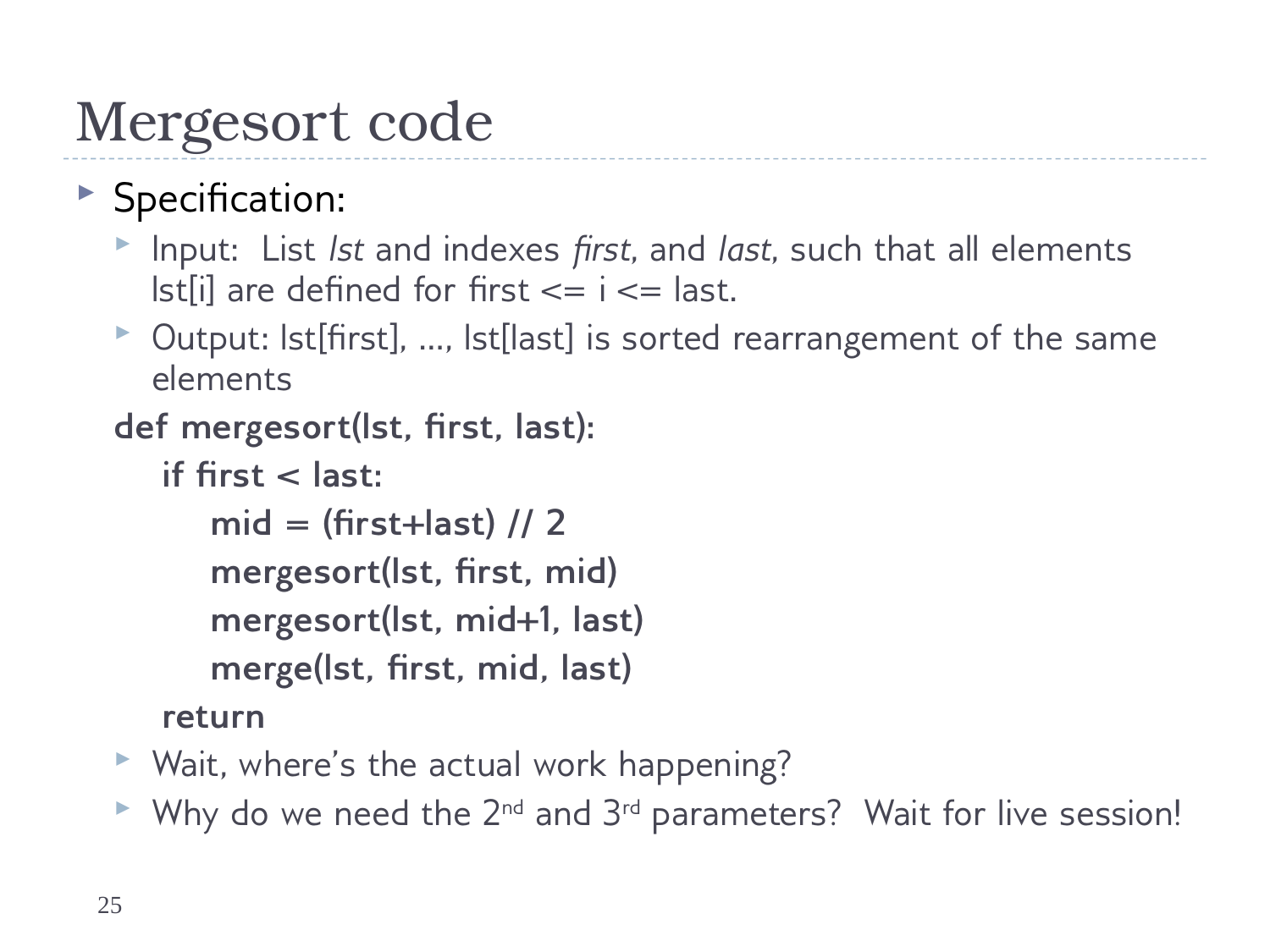

# Mergesort code
Specification:
Input:  List lst and indexes first, and last, such that all elements lst[i] are defined for first <= i <= last.
Output: lst[first], …, lst[last] is sorted rearrangement of the same elements
def mergesort(lst, first, last):
    if first < last:
        mid = (first+last) // 2
        mergesort(lst, first, mid)
        mergesort(lst, mid+1, last)
        merge(lst, first, mid, last)
    return
Wait, where’s the actual work happening?
Why do we need the 2nd and 3rd parameters?  Wait for live session!

25